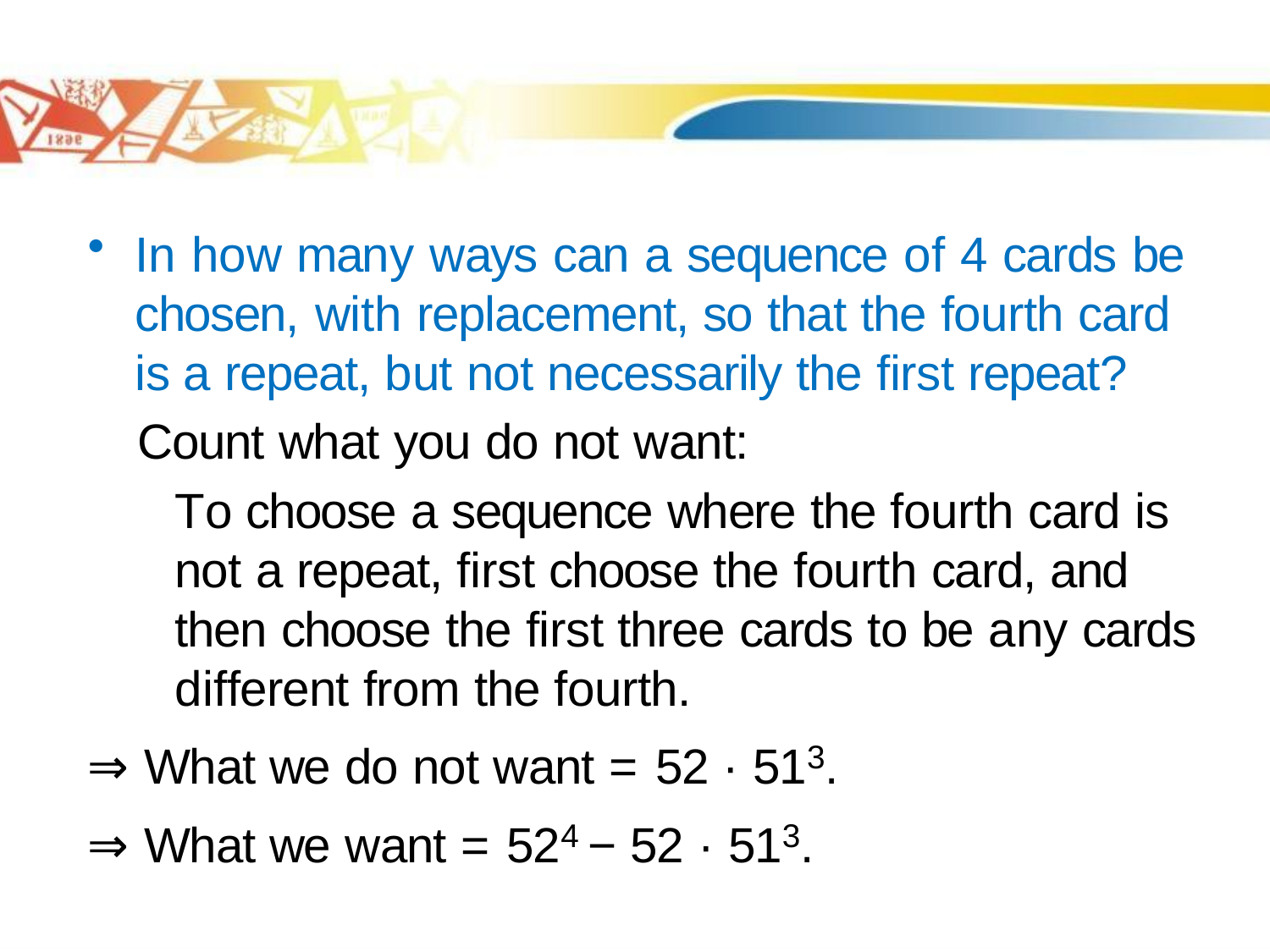

#
In how many ways can a sequence of 4 cards be chosen, with replacement, so that the fourth card is a repeat, but not necessarily the first repeat?
    Count what you do not want:
To choose a sequence where the fourth card is not a repeat, first choose the fourth card, and then choose the first three cards to be any cards different from the fourth.
⇒ What we do not want = 52 · 513.
⇒ What we want = 524 − 52 · 513.